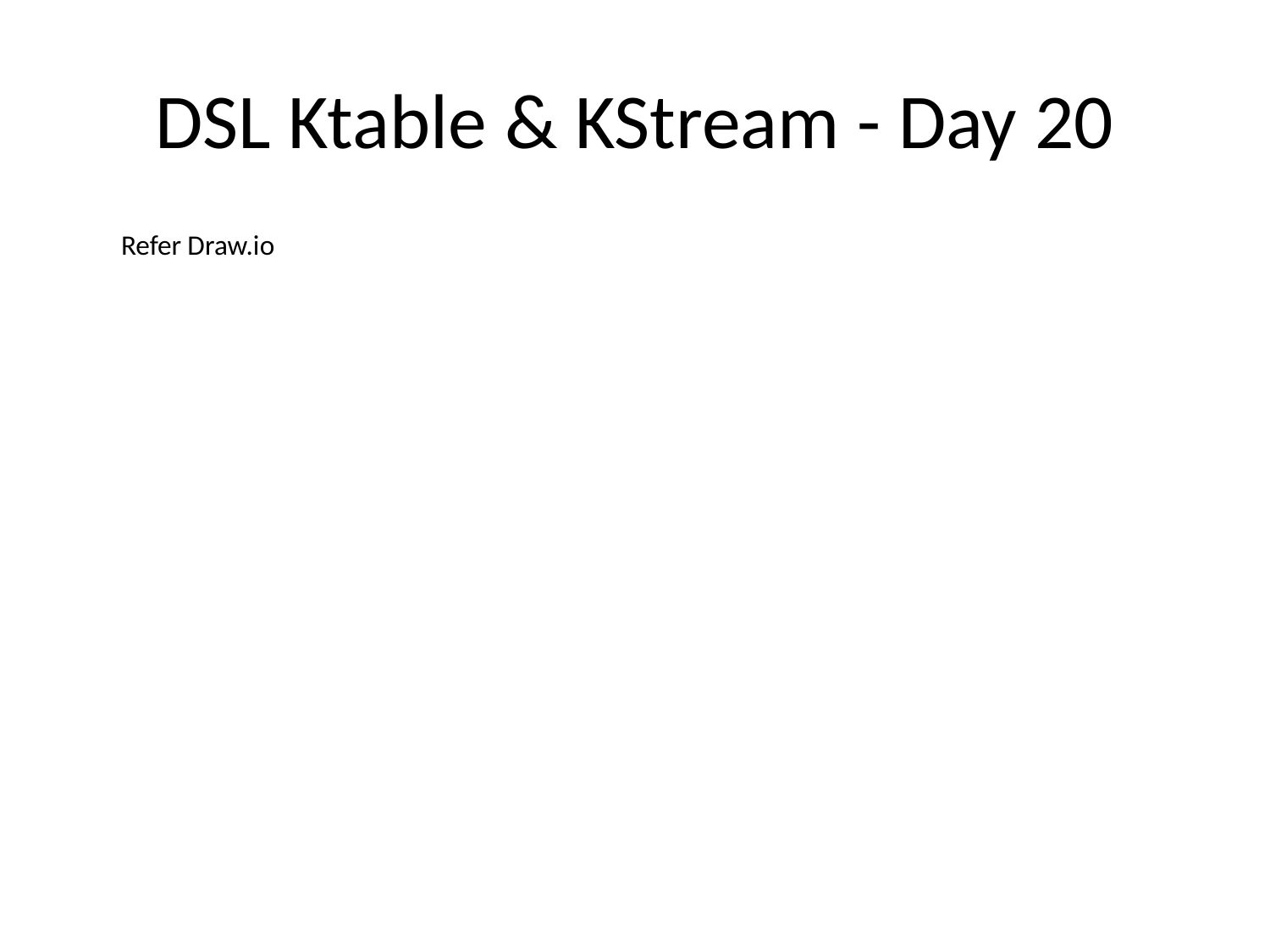

# DSL Ktable & KStream - Day 20

Refer Draw.io